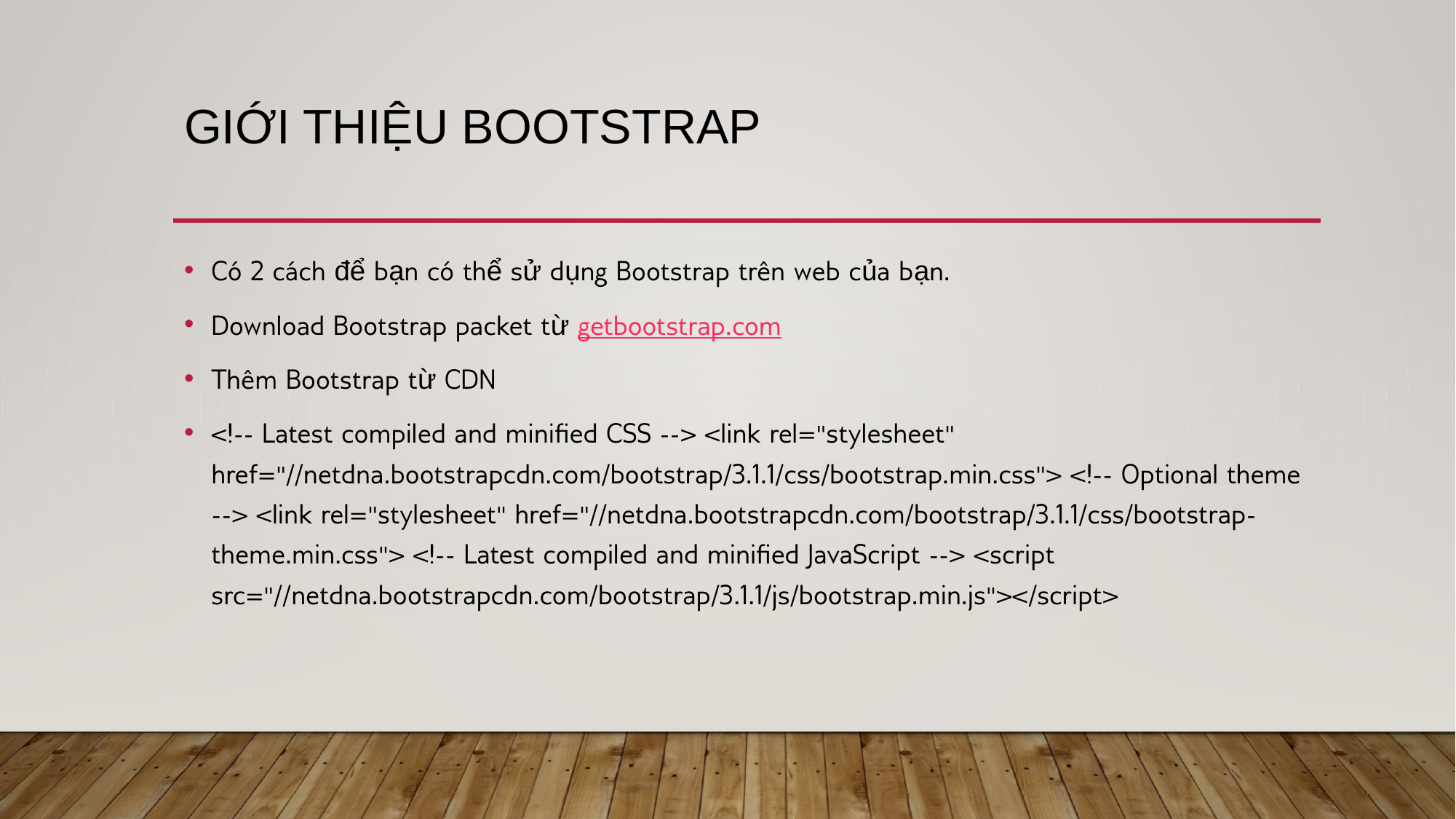

# Giới thiệu bootstrap
Có 2 cách để bạn có thể sử dụng Bootstrap trên web của bạn.
Download Bootstrap packet từ getbootstrap.com
Thêm Bootstrap từ CDN
<!-- Latest compiled and minified CSS --> <link rel="stylesheet" href="//netdna.bootstrapcdn.com/bootstrap/3.1.1/css/bootstrap.min.css"> <!-- Optional theme --> <link rel="stylesheet" href="//netdna.bootstrapcdn.com/bootstrap/3.1.1/css/bootstrap-theme.min.css"> <!-- Latest compiled and minified JavaScript --> <script src="//netdna.bootstrapcdn.com/bootstrap/3.1.1/js/bootstrap.min.js"></script>